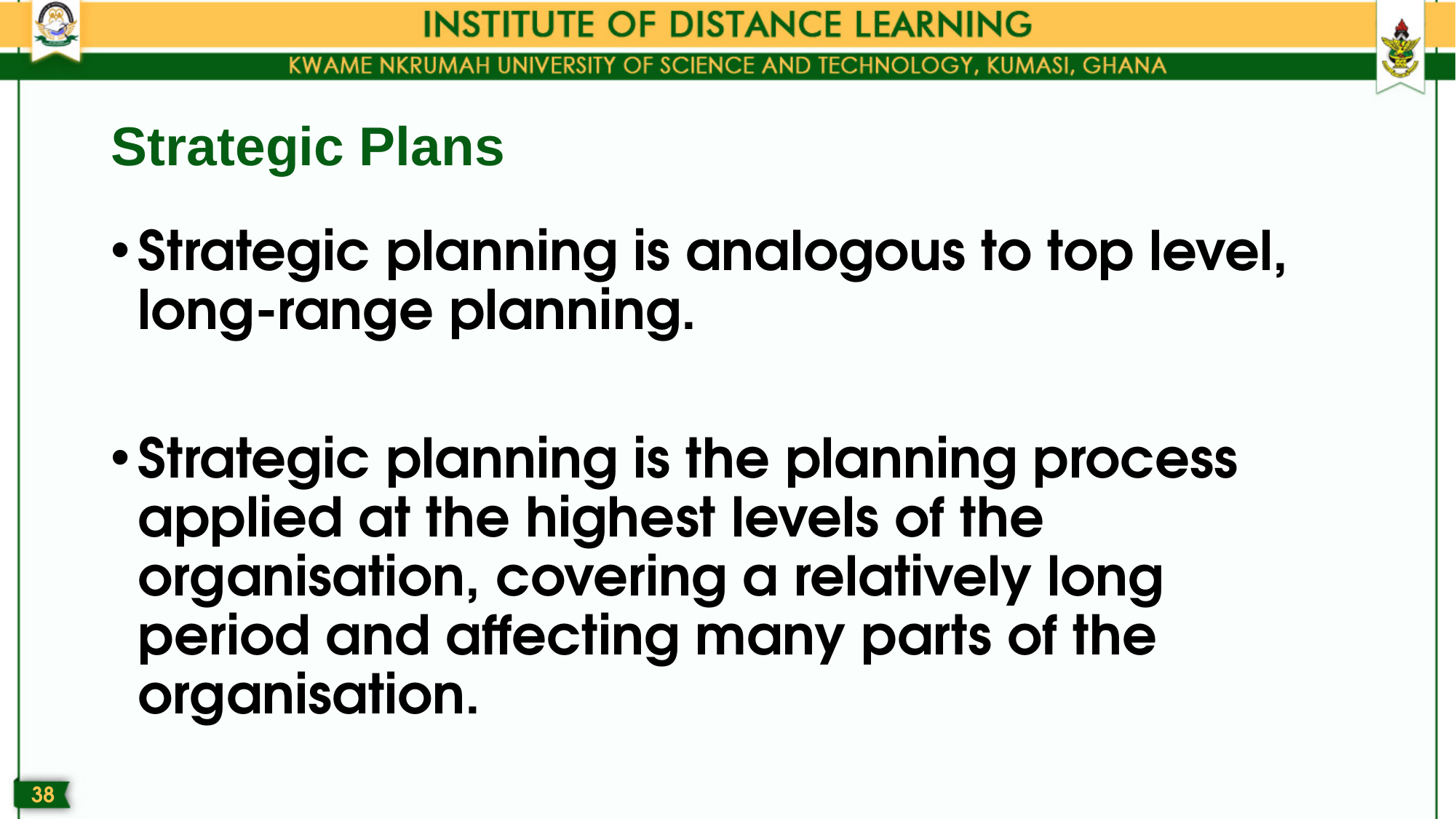

# Strategic Plans
Strategic planning is analogous to top level, long-range planning.

Strategic planning is the planning process applied at the highest levels of the organisation, covering a relatively long period and affecting many parts of the organisation.
38